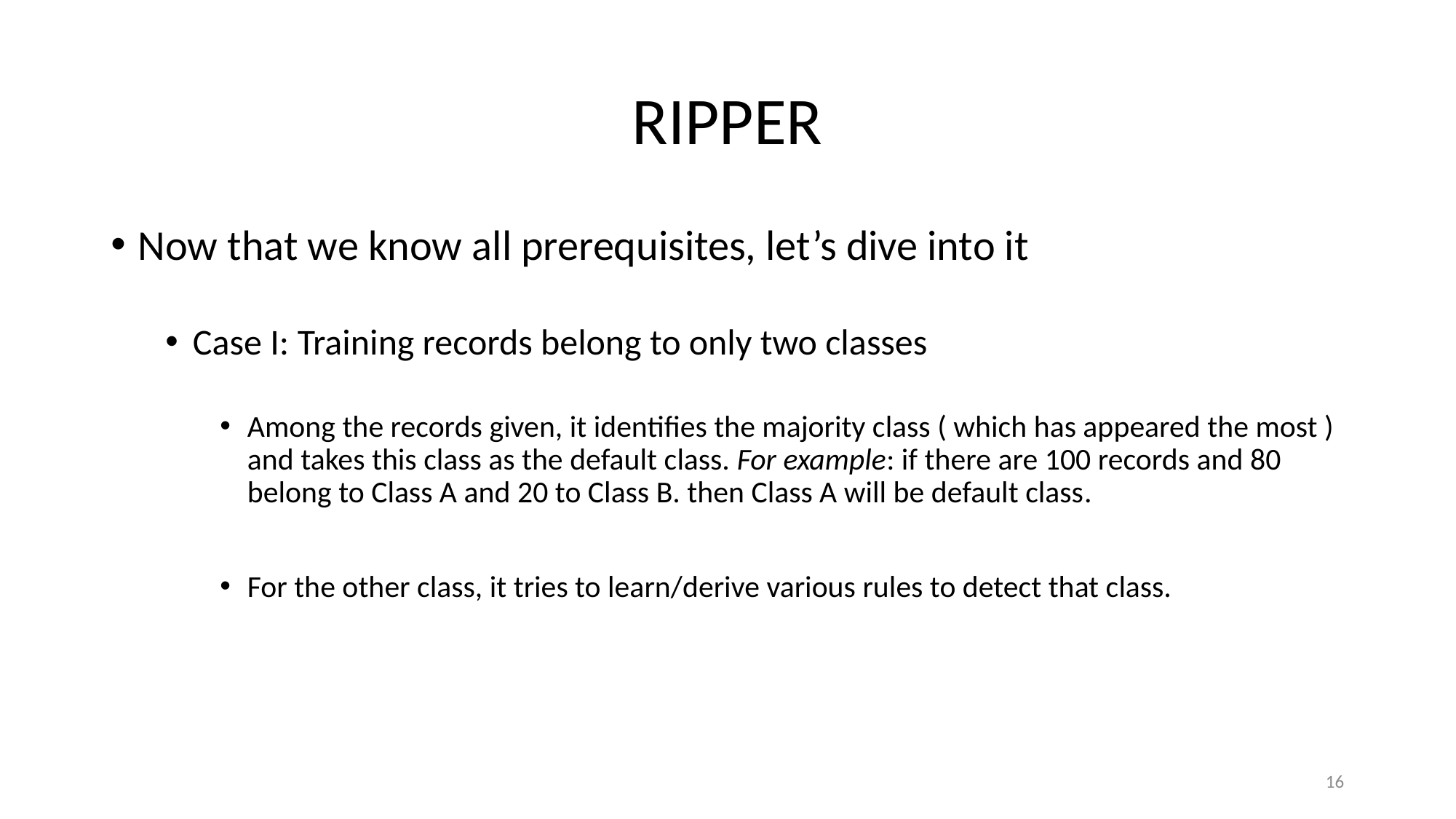

# RIPPER
Now that we know all prerequisites, let’s dive into it

Case I: Training records belong to only two classes

Among the records given, it identifies the majority class ( which has appeared the most ) and takes this class as the default class. For example: if there are 100 records and 80 belong to Class A and 20 to Class B. then Class A will be default class.

For the other class, it tries to learn/derive various rules to detect that class.
16